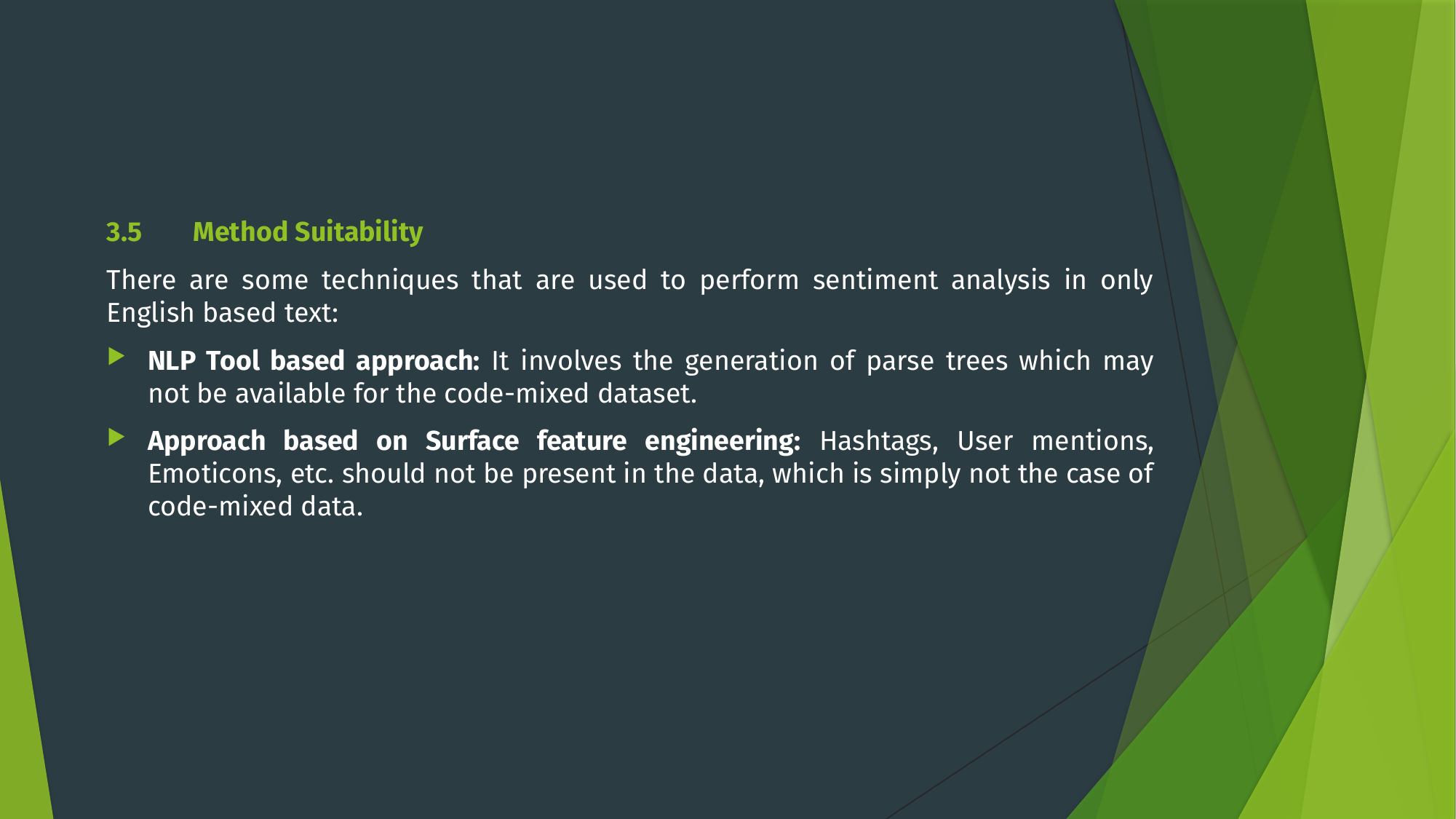

3.5       Method Suitability
There are some techniques that are used to perform sentiment analysis in only English based text:
NLP Tool based approach: It involves the generation of parse trees which may not be available for the code-mixed dataset.
Approach based on Surface feature engineering: Hashtags, User mentions, Emoticons, etc. should not be present in the data, which is simply not the case of code-mixed data.